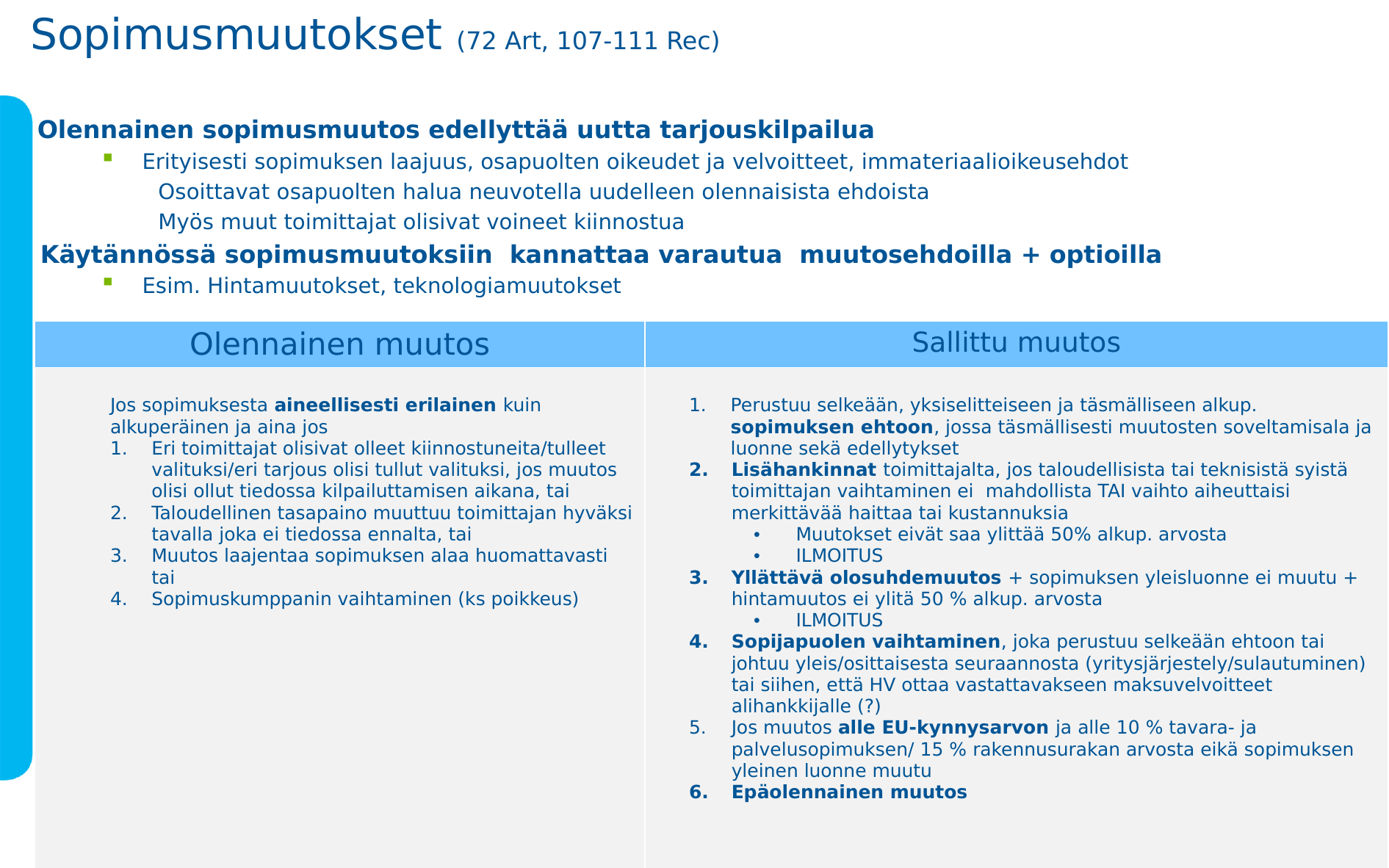

# Sopimusmuutokset (72 Art, 107-111 Rec)

Olennainen sopimusmuutos edellyttää uutta tarjouskilpailua
Erityisesti sopimuksen laajuus, osapuolten oikeudet ja velvoitteet, immateriaalioikeusehdot
Osoittavat osapuolten halua neuvotella uudelleen olennaisista ehdoista
Myös muut toimittajat olisivat voineet kiinnostua
Käytännössä sopimusmuutoksiin  kannattaa varautua  muutosehdoilla + optioilla
Esim. Hintamuutokset, teknologiamuutokset

| Olennainen muutos | Sallittu muutos |
| --- | --- |
| Jos sopimuksesta aineellisesti erilainen kuin alkuperäinen ja aina jos Eri toimittajat olisivat olleet kiinnostuneita/tulleet valituksi/eri tarjous olisi tullut valituksi, jos muutos olisi ollut tiedossa kilpailuttamisen aikana, tai Taloudellinen tasapaino muuttuu toimittajan hyväksi tavalla joka ei tiedossa ennalta, tai Muutos laajentaa sopimuksen alaa huomattavasti tai Sopimuskumppanin vaihtaminen (ks poikkeus) | Perustuu selkeään, yksiselitteiseen ja täsmälliseen alkup. sopimuksen ehtoon, jossa täsmällisesti muutosten soveltamisala ja luonne sekä edellytykset Lisähankinnat toimittajalta, jos taloudellisista tai teknisistä syistä toimittajan vaihtaminen ei mahdollista TAI vaihto aiheuttaisi merkittävää haittaa tai kustannuksia Muutokset eivät saa ylittää 50% alkup. arvosta ILMOITUS Yllättävä olosuhdemuutos + sopimuksen yleisluonne ei muutu + hintamuutos ei ylitä 50 % alkup. arvosta ILMOITUS Sopijapuolen vaihtaminen, joka perustuu selkeään ehtoon tai johtuu yleis/osittaisesta seuraannosta (yritysjärjestely/sulautuminen) tai siihen, että HV ottaa vastattavakseen maksuvelvoitteet alihankkijalle (?) Jos muutos alle EU-kynnysarvon ja alle 10 % tavara- ja palvelusopimuksen/ 15 % rakennusurakan arvosta eikä sopimuksen yleinen luonne muutu Epäolennainen muutos |
|  |  |
Eija Kontuniemi
4.11.2014
10